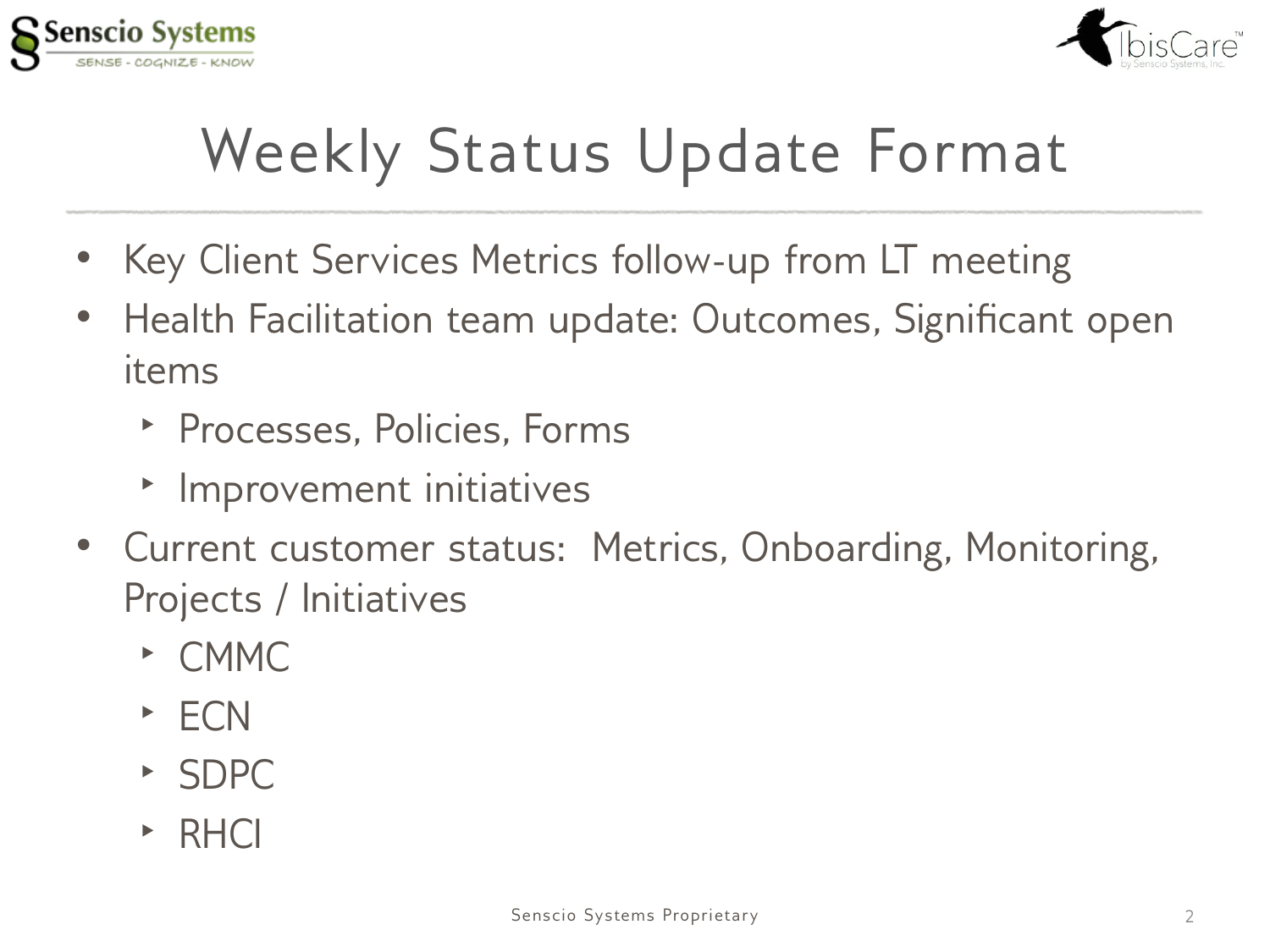

# Weekly Status Update Format
Key Client Services Metrics follow-up from LT meeting
Health Facilitation team update: Outcomes, Significant open items
Processes, Policies, Forms
Improvement initiatives
Current customer status:  Metrics, Onboarding, Monitoring, Projects / Initiatives
CMMC
ECN
SDPC
RHCI

Senscio Systems Proprietary
2